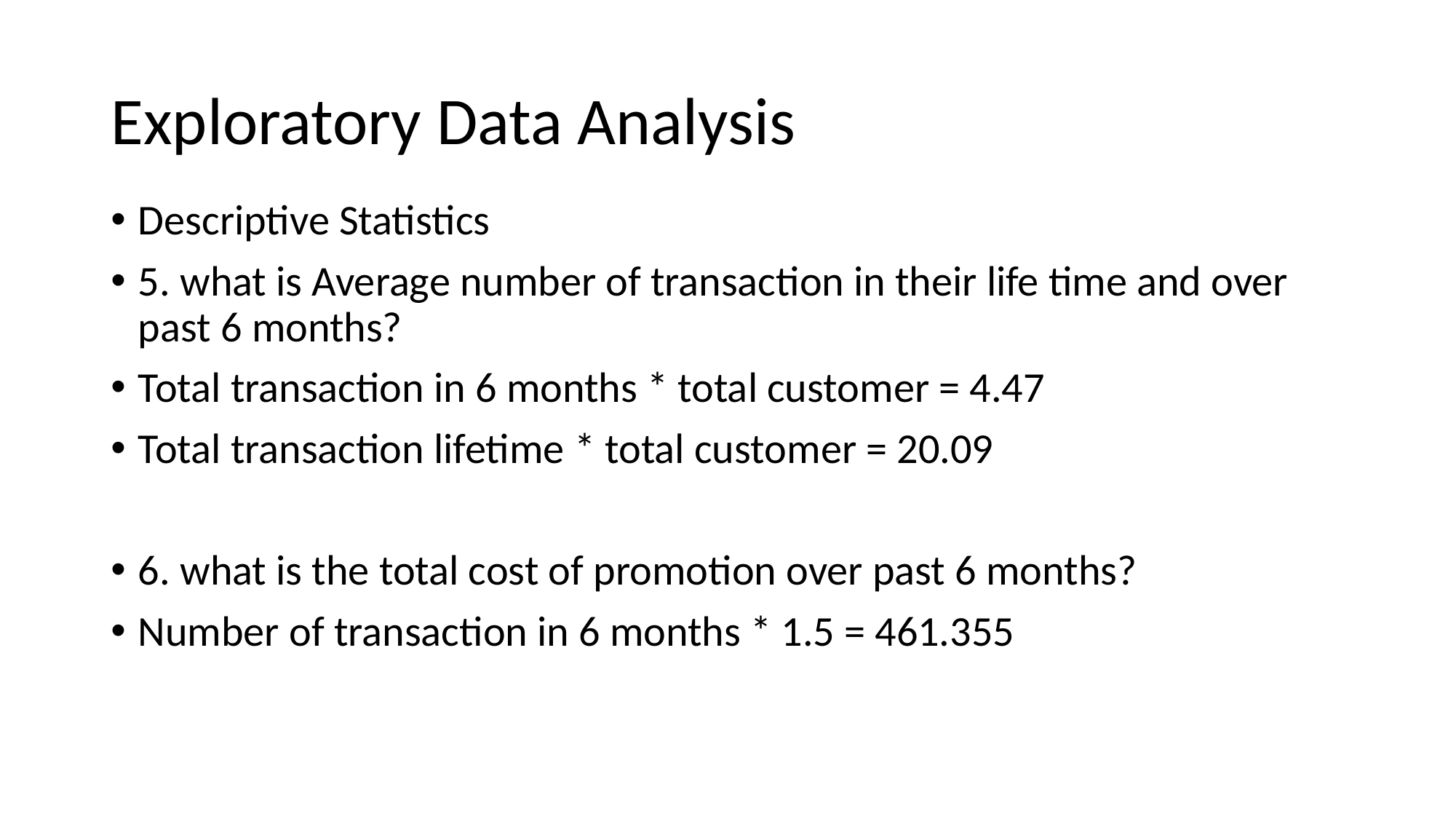

# Exploratory Data Analysis
Descriptive Statistics
5. what is Average number of transaction in their life time and over past 6 months?
Total transaction in 6 months * total customer = 4.47
Total transaction lifetime * total customer = 20.09

6. what is the total cost of promotion over past 6 months?
Number of transaction in 6 months * 1.5 = 461.355